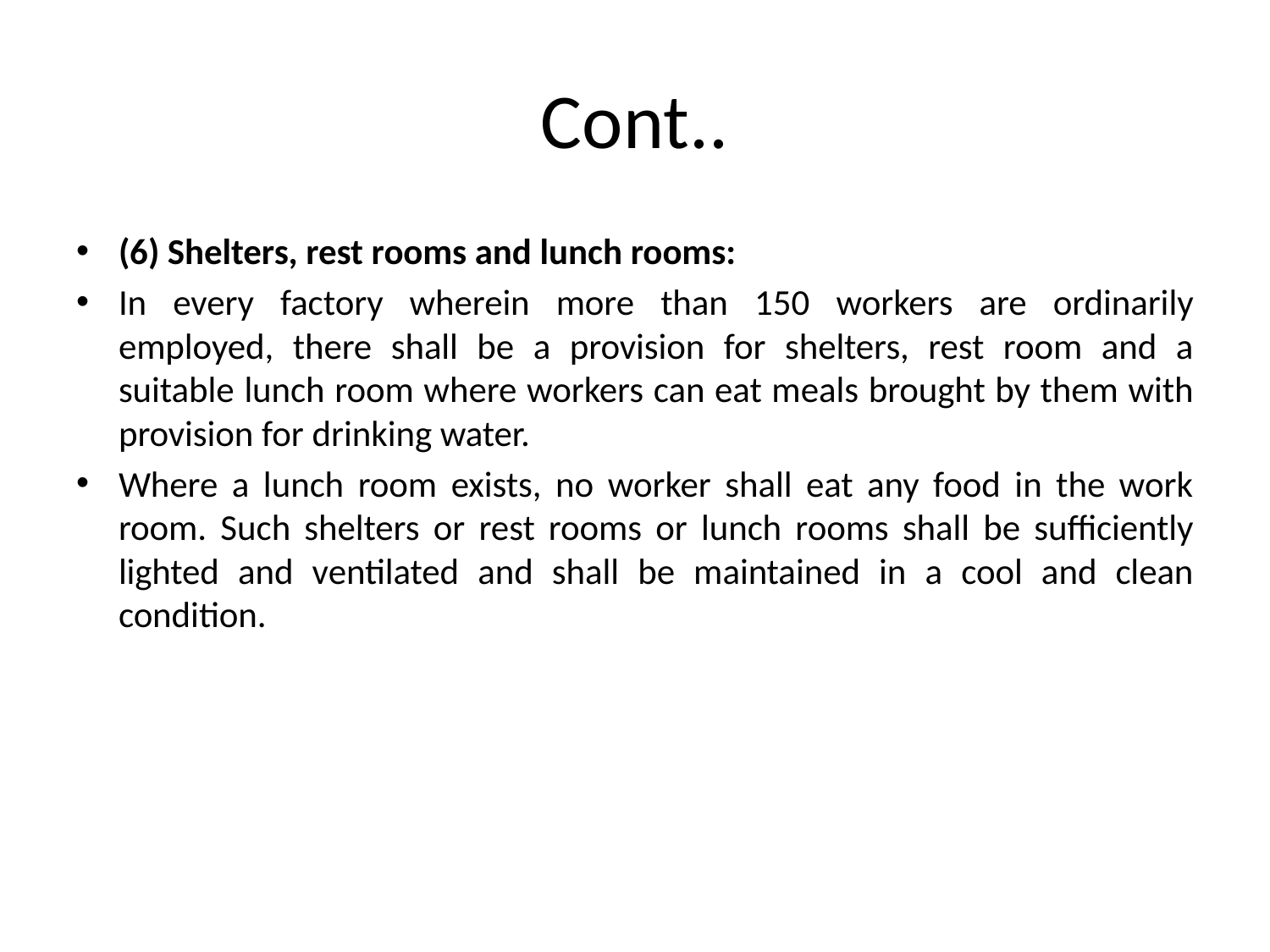

# Cont..
(6) Shelters, rest rooms and lunch rooms:
In every factory wherein more than 150 workers are ordinarily employed, there shall be a provision for shelters, rest room and a suitable lunch room where workers can eat meals brought by them with provision for drinking water.
Where a lunch room exists, no worker shall eat any food in the work room. Such shelters or rest rooms or lunch rooms shall be sufficiently lighted and ventilated and shall be maintained in a cool and clean condition.